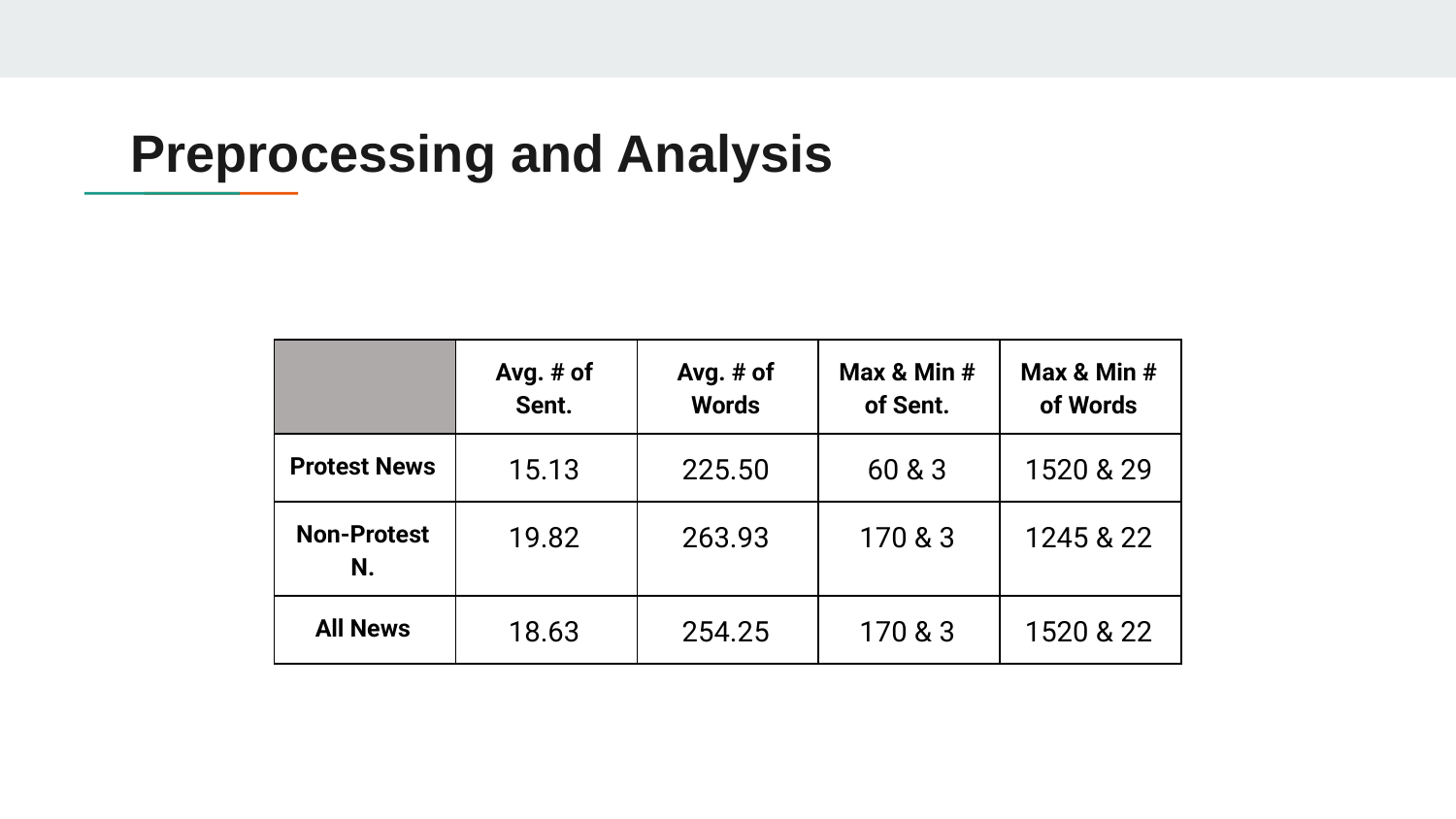

# Preprocessing and Analysis
|  | Avg. # of Sent. | Avg. # of Words | Max & Min # of Sent. | Max & Min # of Words |
| --- | --- | --- | --- | --- |
| Protest News | 15.13 | 225.50 | 60 & 3 | 1520 & 29 |
| Non-Protest N. | 19.82 | 263.93 | 170 & 3 | 1245 & 22 |
| All News | 18.63 | 254.25 | 170 & 3 | 1520 & 22 |